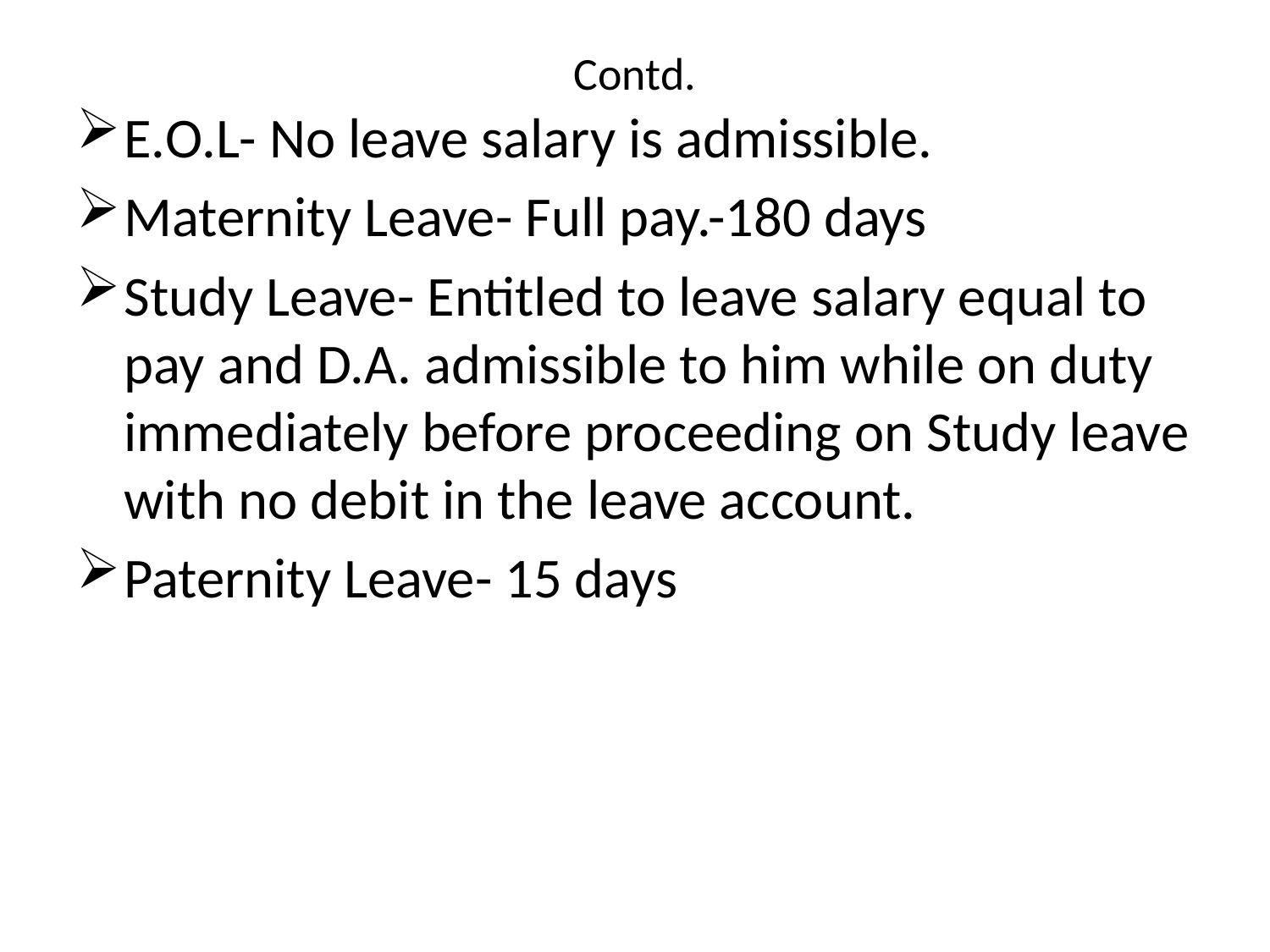

# Contd.
E.O.L- No leave salary is admissible.
Maternity Leave- Full pay.-180 days
Study Leave- Entitled to leave salary equal to pay and D.A. admissible to him while on duty immediately before proceeding on Study leave with no debit in the leave account.
Paternity Leave- 15 days